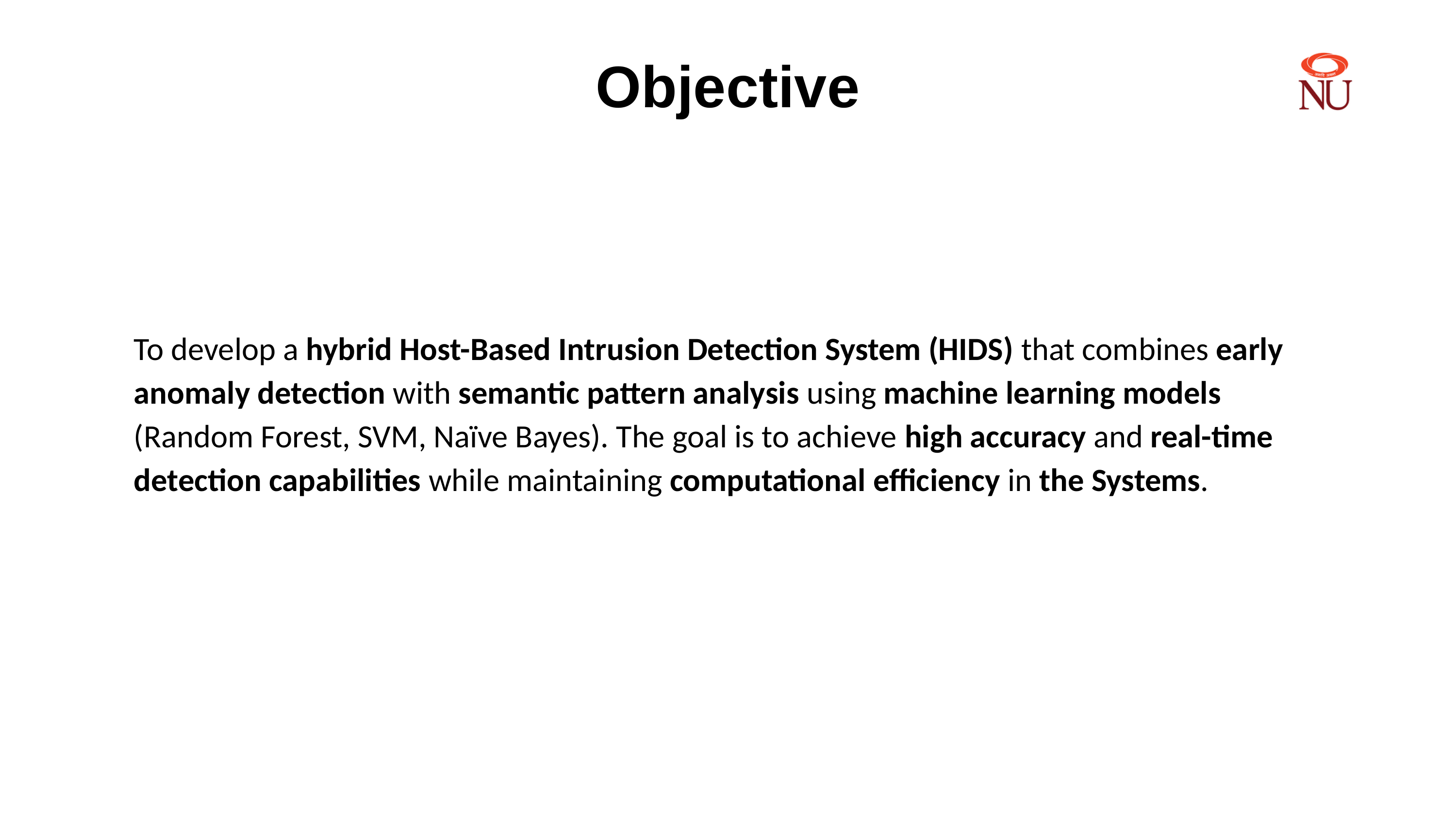

Objective
To develop a hybrid Host-Based Intrusion Detection System (HIDS) that combines early anomaly detection with semantic pattern analysis using machine learning models (Random Forest, SVM, Naïve Bayes). The goal is to achieve high accuracy and real-time detection capabilities while maintaining computational efficiency in the Systems.